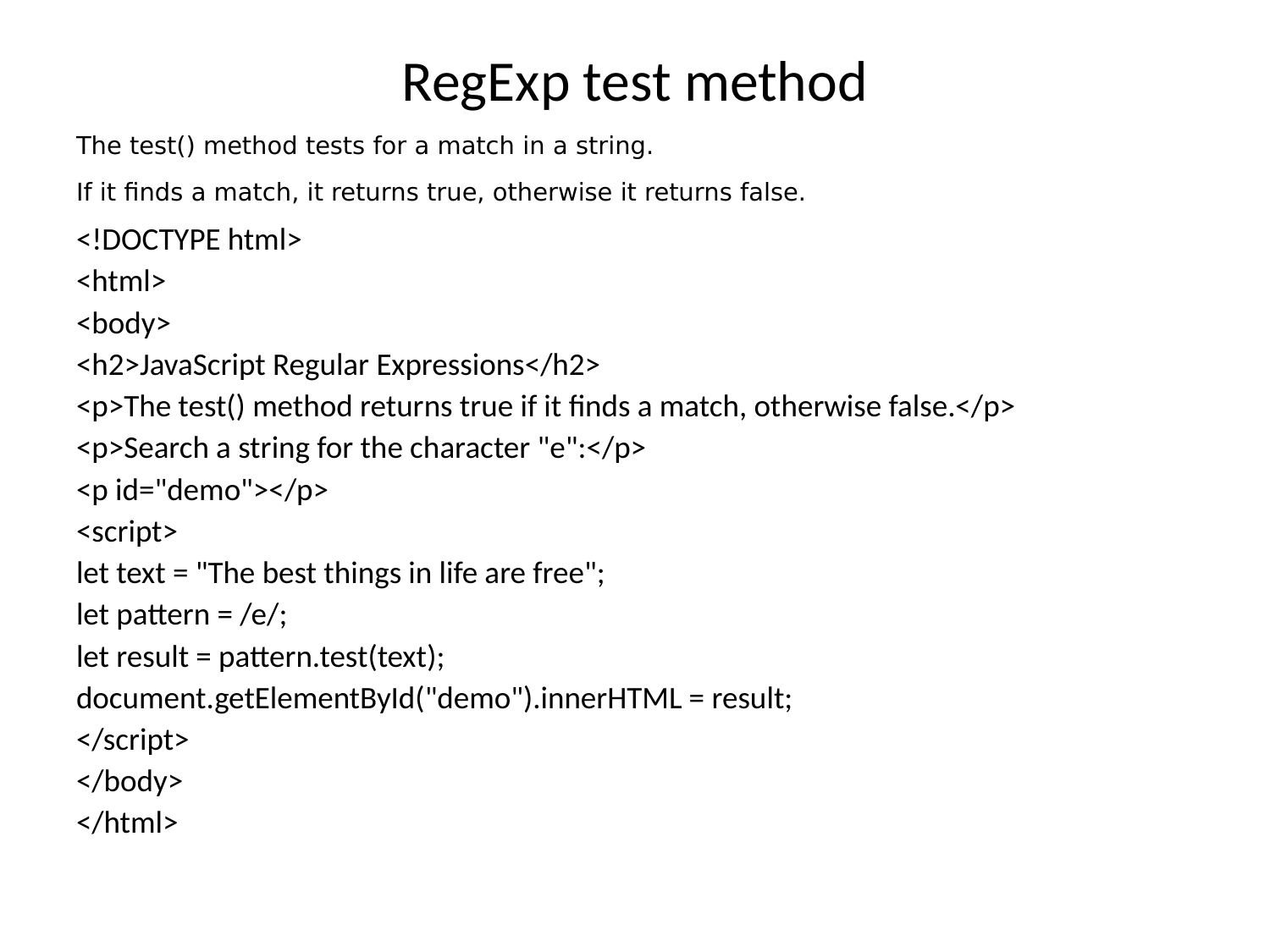

# RegExp test method
The test() method tests for a match in a string.
If it finds a match, it returns true, otherwise it returns false.
<!DOCTYPE html>
<html>
<body>
<h2>JavaScript Regular Expressions</h2>
<p>The test() method returns true if it finds a match, otherwise false.</p>
<p>Search a string for the character "e":</p>
<p id="demo"></p>
<script>
let text = "The best things in life are free";
let pattern = /e/;
let result = pattern.test(text);
document.getElementById("demo").innerHTML = result;
</script>
</body>
</html>